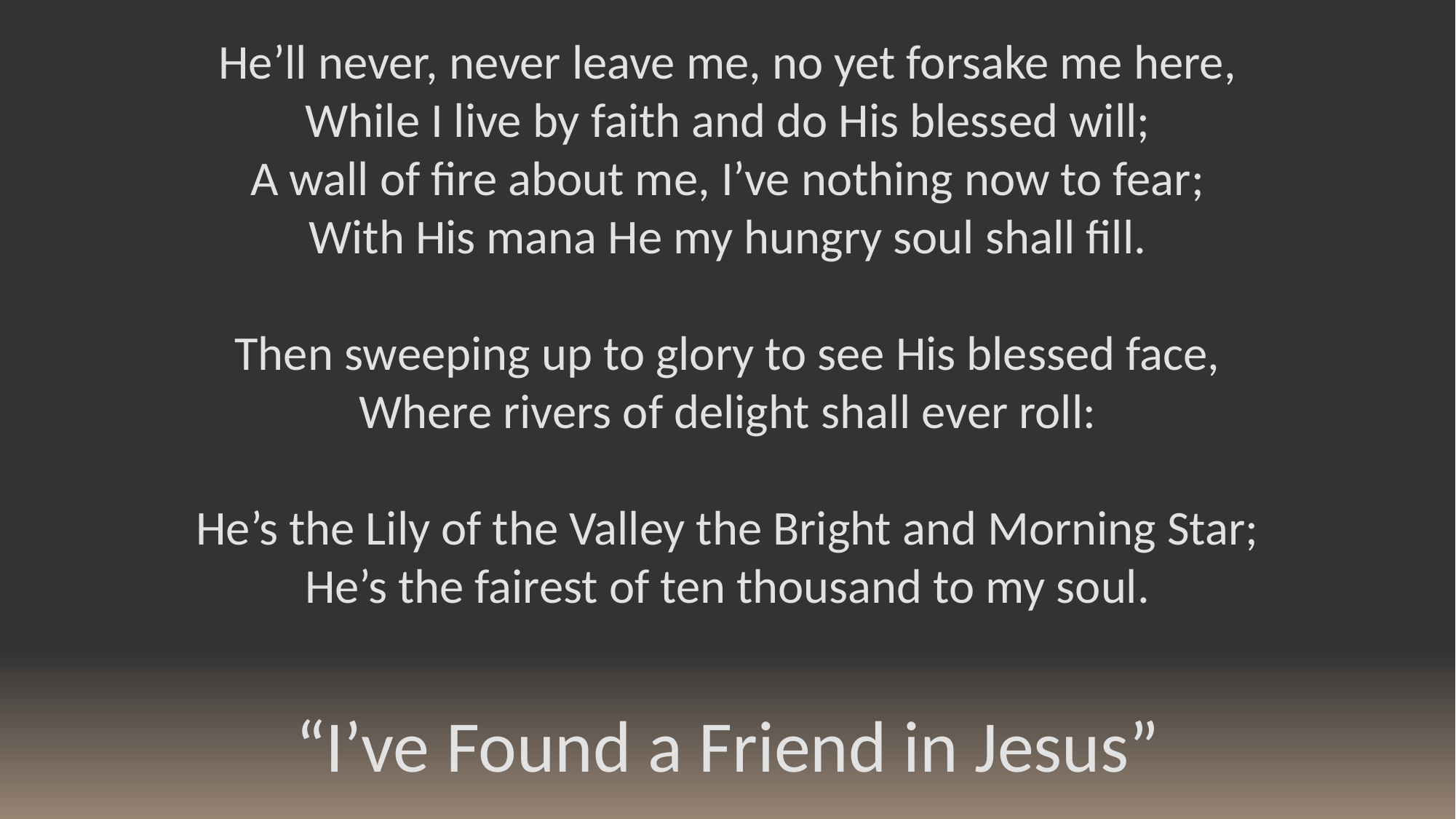

He’ll never, never leave me, no yet forsake me here,
While I live by faith and do His blessed will;
A wall of fire about me, I’ve nothing now to fear;
With His mana He my hungry soul shall fill.

Then sweeping up to glory to see His blessed face,
Where rivers of delight shall ever roll:

He’s the Lily of the Valley the Bright and Morning Star;
He’s the fairest of ten thousand to my soul.

“I’ve Found a Friend in Jesus”